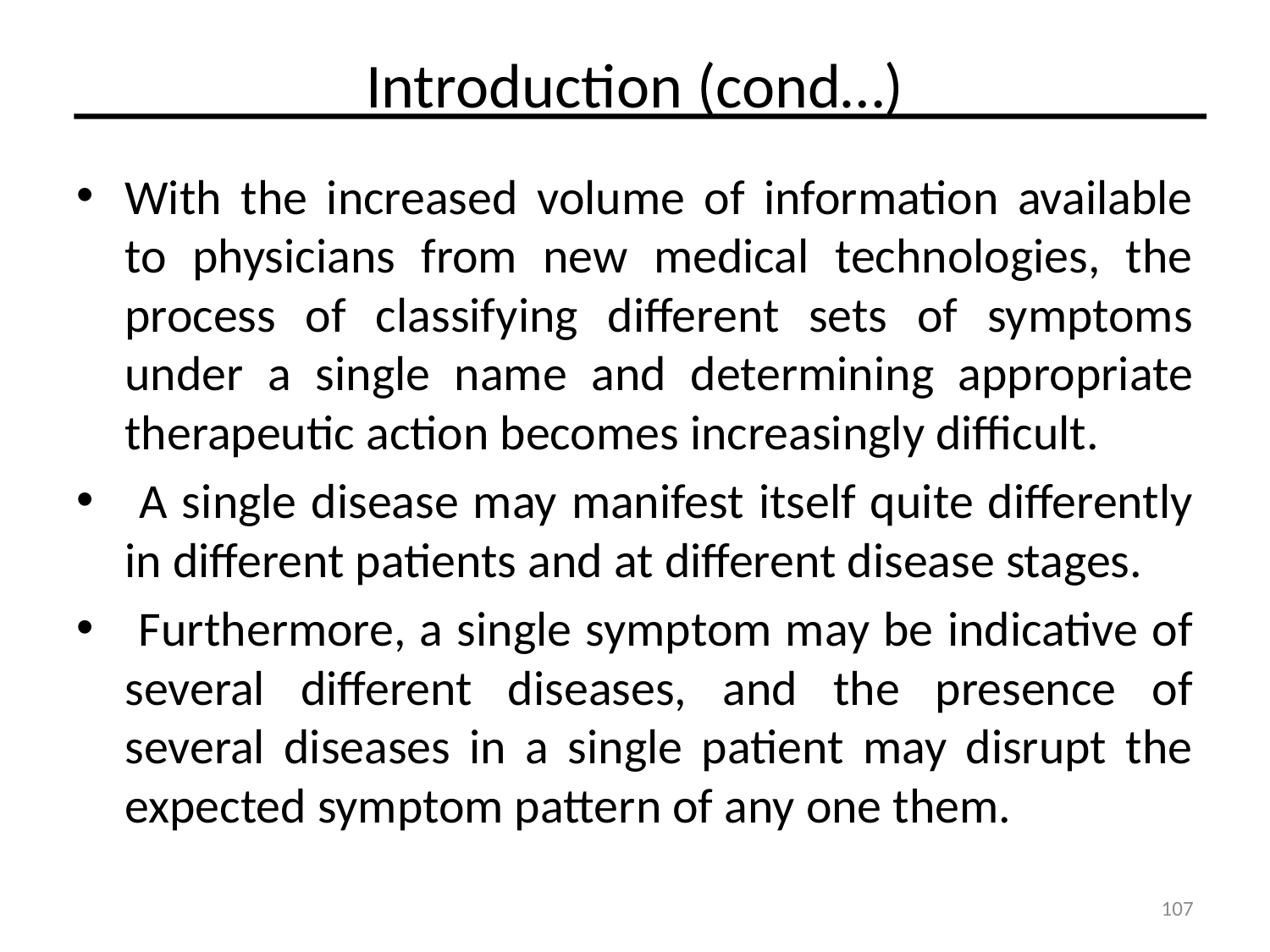

# Introduction (cond…)

With the increased volume of information available to physicians from new medical technologies, the process of classifying different sets of symptoms under a single name and determining appropriate therapeutic action becomes increasingly difficult.
 A single disease may manifest itself quite differently in different patients and at different disease stages.
 Furthermore, a single symptom may be indicative of several different diseases, and the presence of several diseases in a single patient may disrupt the expected symptom pattern of any one them.
107